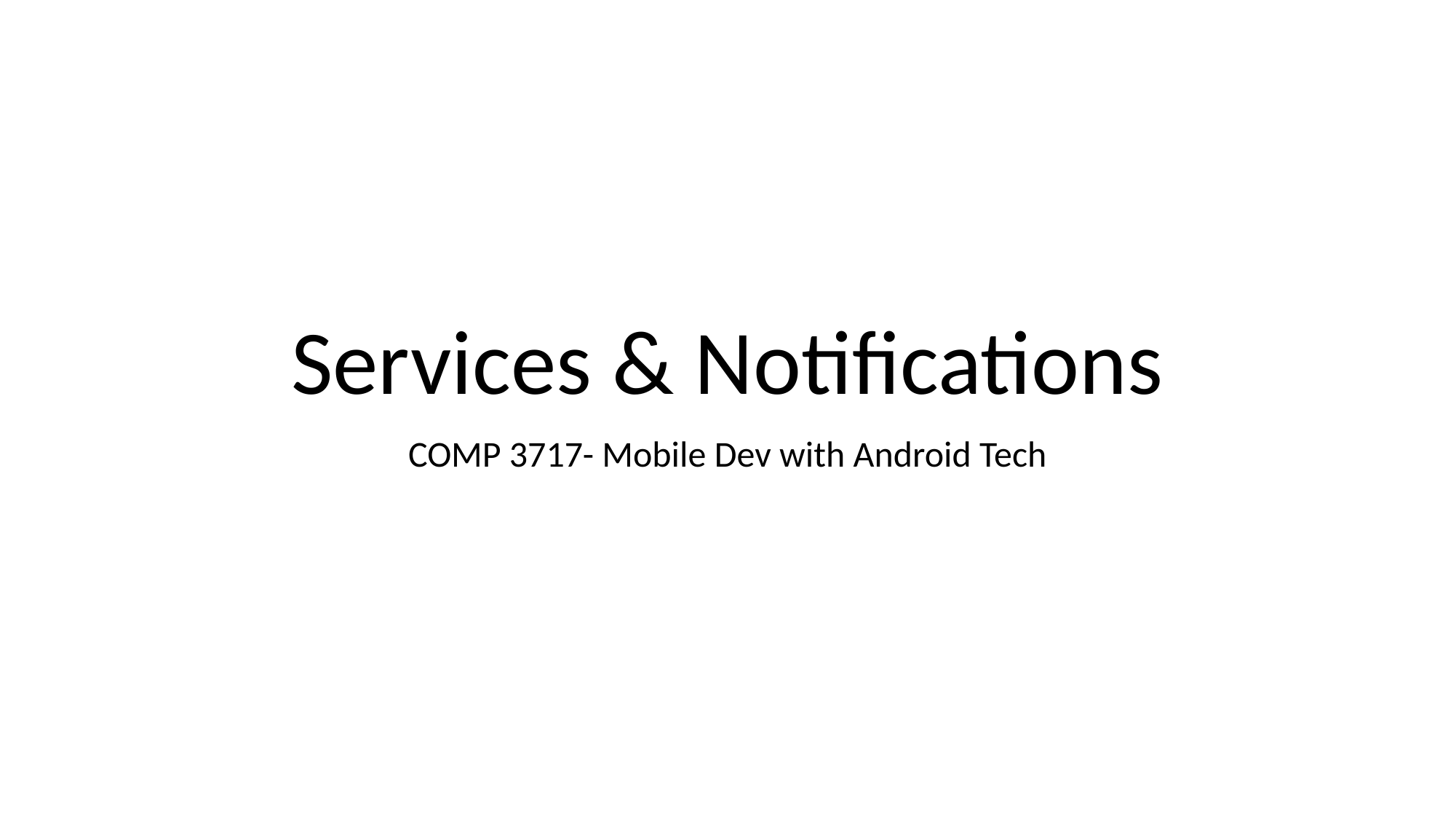

# Services & Notifications
COMP 3717- Mobile Dev with Android Tech